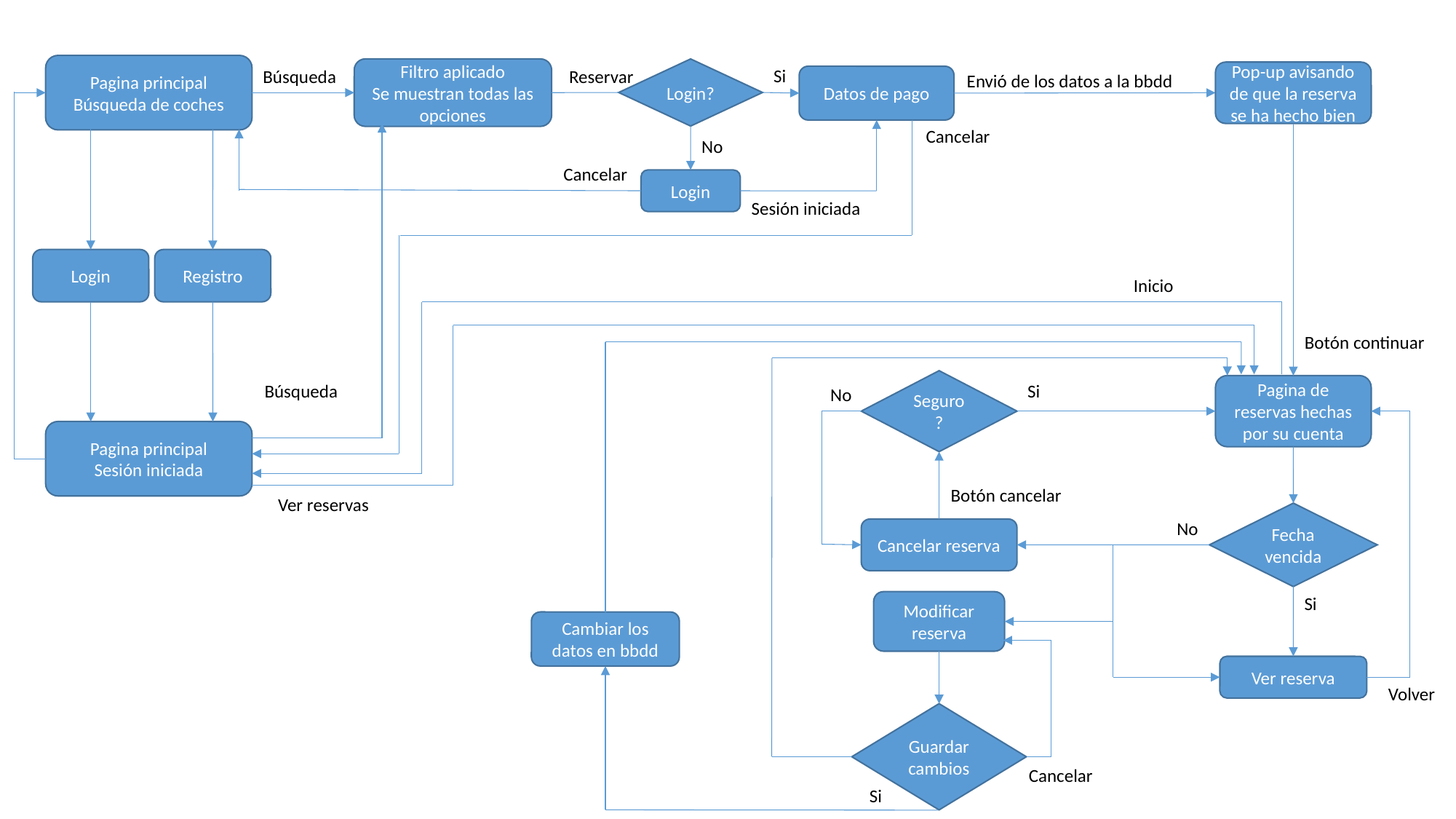

Pagina principal
Búsqueda de coches
Filtro aplicado
Se muestran todas las opciones
Login?
Si
Búsqueda
Reservar
Pop-up avisando de que la reserva se ha hecho bien
Envió de los datos a la bbdd
Datos de pago
Cancelar
No
Cancelar
Login
Sesión iniciada
Login
Registro
Inicio
Botón continuar
Seguro?
Búsqueda
Si
Pagina de reservas hechas por su cuenta
No
Pagina principal
Sesión iniciada
Botón cancelar
Ver reservas
Fecha vencida
No
Cancelar reserva
Si
Modificar reserva
Cambiar los datos en bbdd
Ver reserva
Volver
Guardar cambios
Cancelar
Si